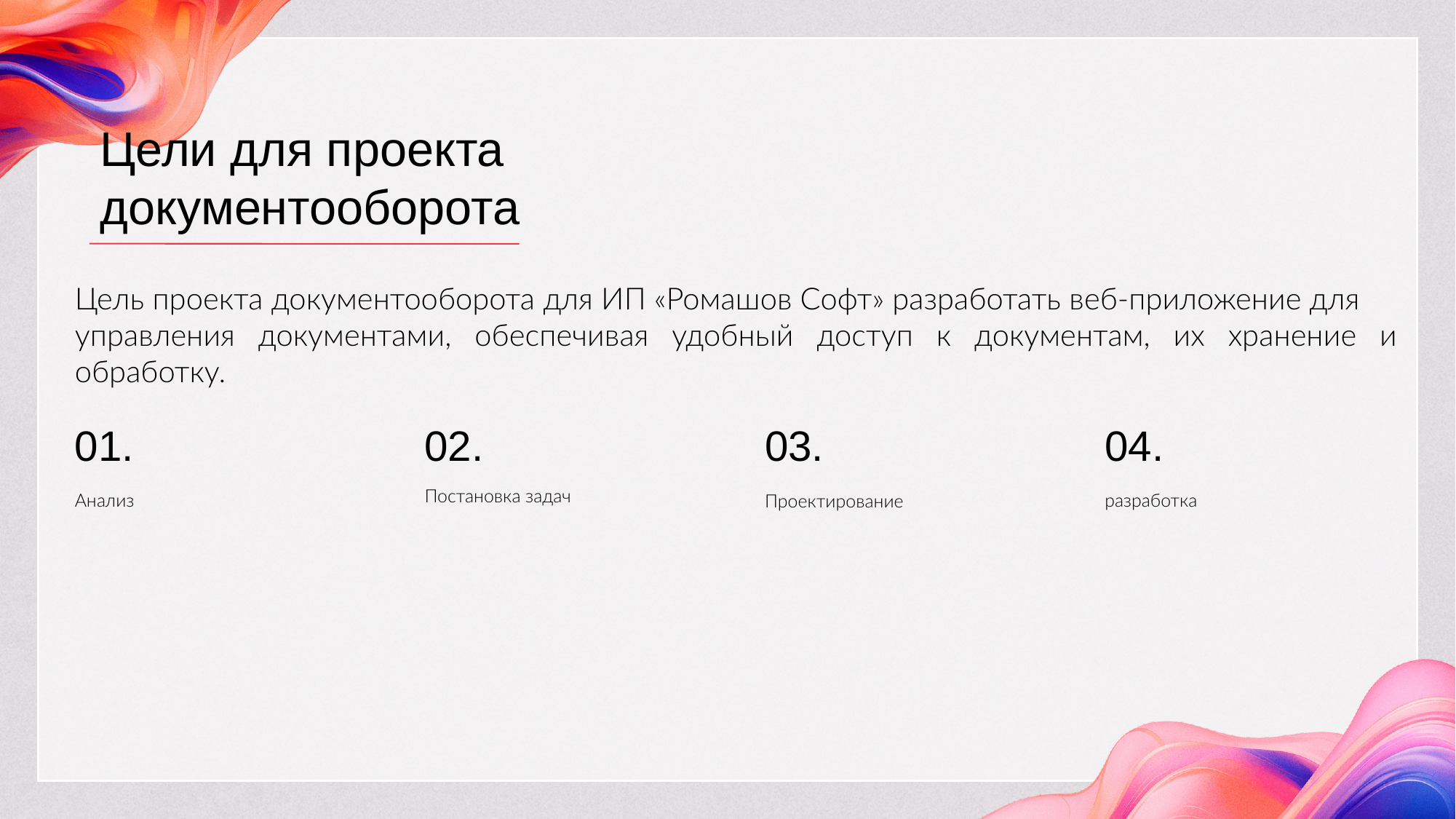

Цели для проекта документооборота
Цель проекта документооборота для ИП «Ромашов Софт» разработать веб-приложение для
управления документами, обеспечивая удобный доступ к документам, их хранение и обработку.
01.
02.
03.
04.
Постановка задач
Анализ
разработка
Проектирование